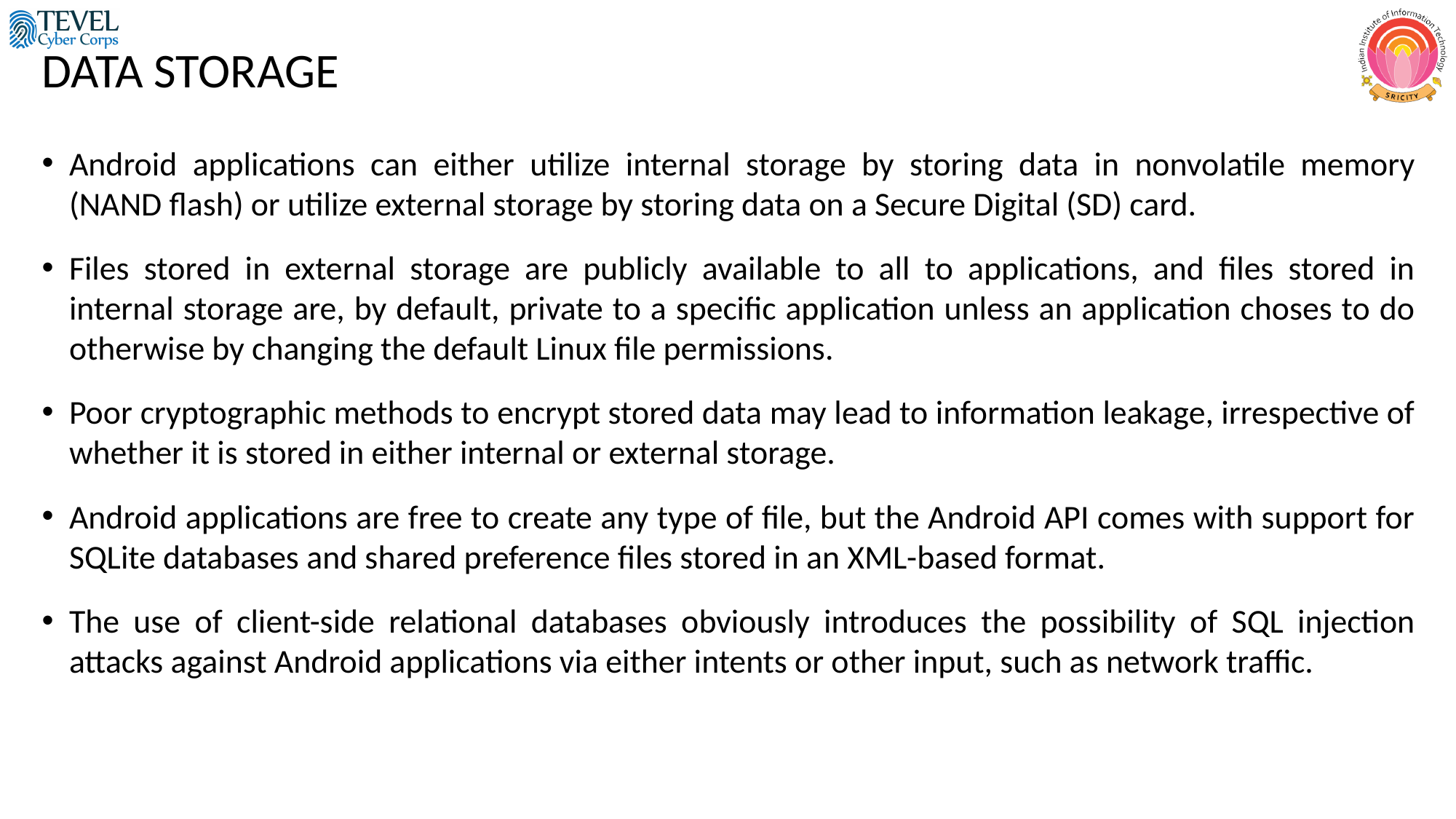

# DATA STORAGE
Android applications can either utilize internal storage by storing data in nonvolatile memory (NAND flash) or utilize external storage by storing data on a Secure Digital (SD) card.
Files stored in external storage are publicly available to all to applications, and files stored in internal storage are, by default, private to a specific application unless an application choses to do otherwise by changing the default Linux file permissions.
Poor cryptographic methods to encrypt stored data may lead to information leakage, irrespective of whether it is stored in either internal or external storage.
Android applications are free to create any type of file, but the Android API comes with support for SQLite databases and shared preference files stored in an XML-based format.
The use of client-side relational databases obviously introduces the possibility of SQL injection attacks against Android applications via either intents or other input, such as network traffic.